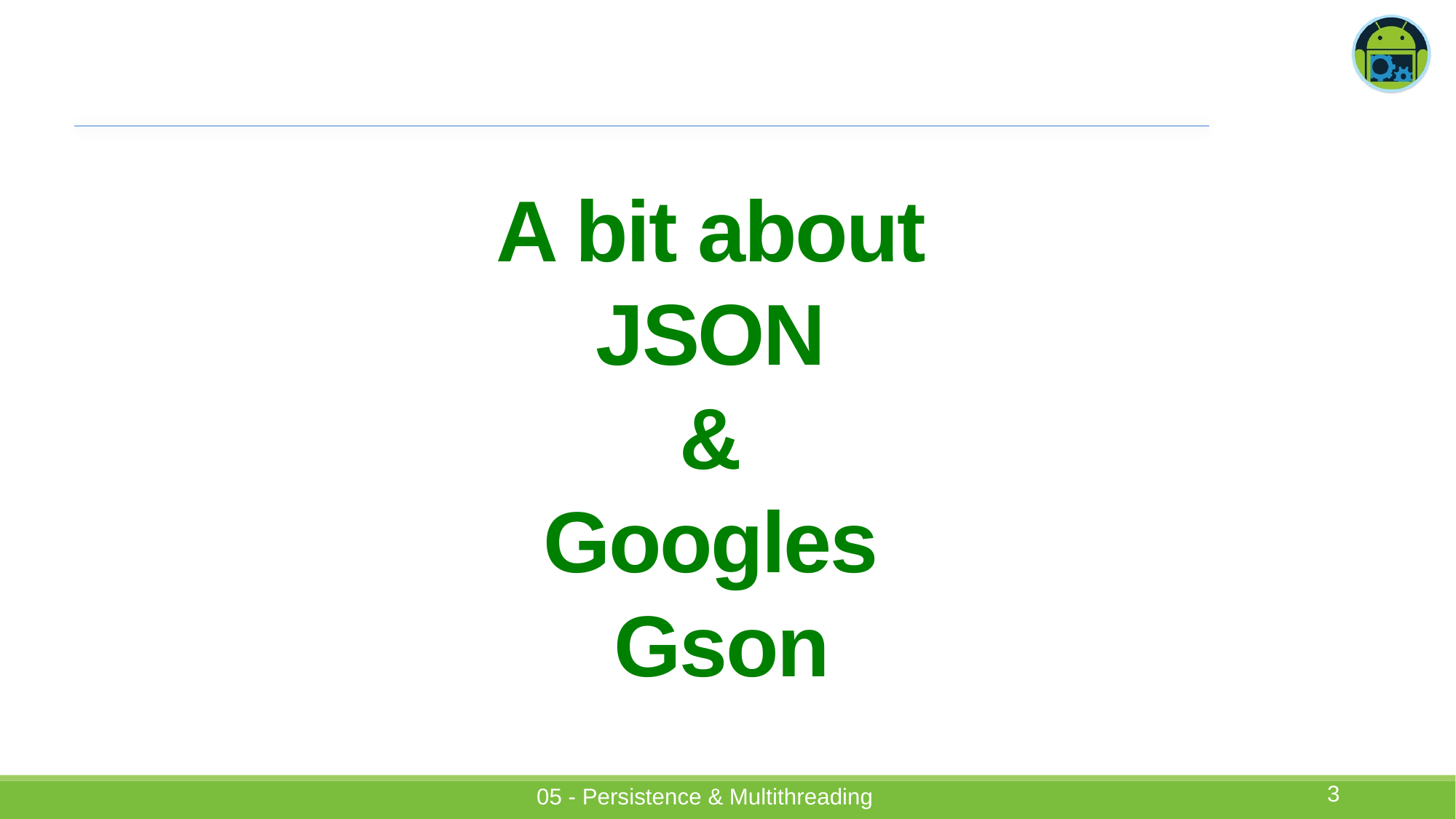

A bit about
JSON
&
Googles
Gson
3
05 - Persistence & Multithreading